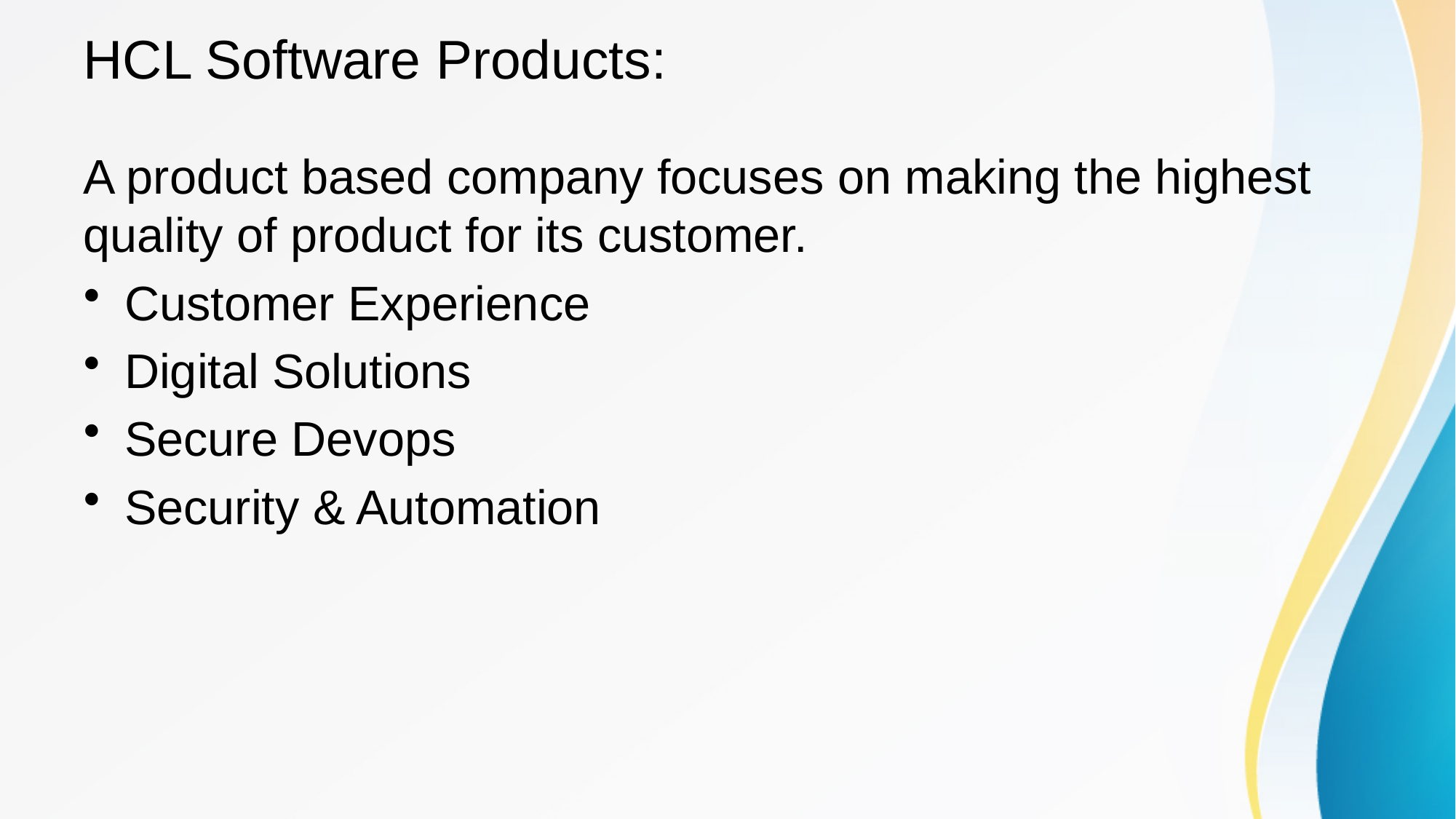

# HCL Software Products:

A product based company focuses on making the highest quality of product for its customer.
Customer Experience
Digital Solutions
Secure Devops
Security & Automation